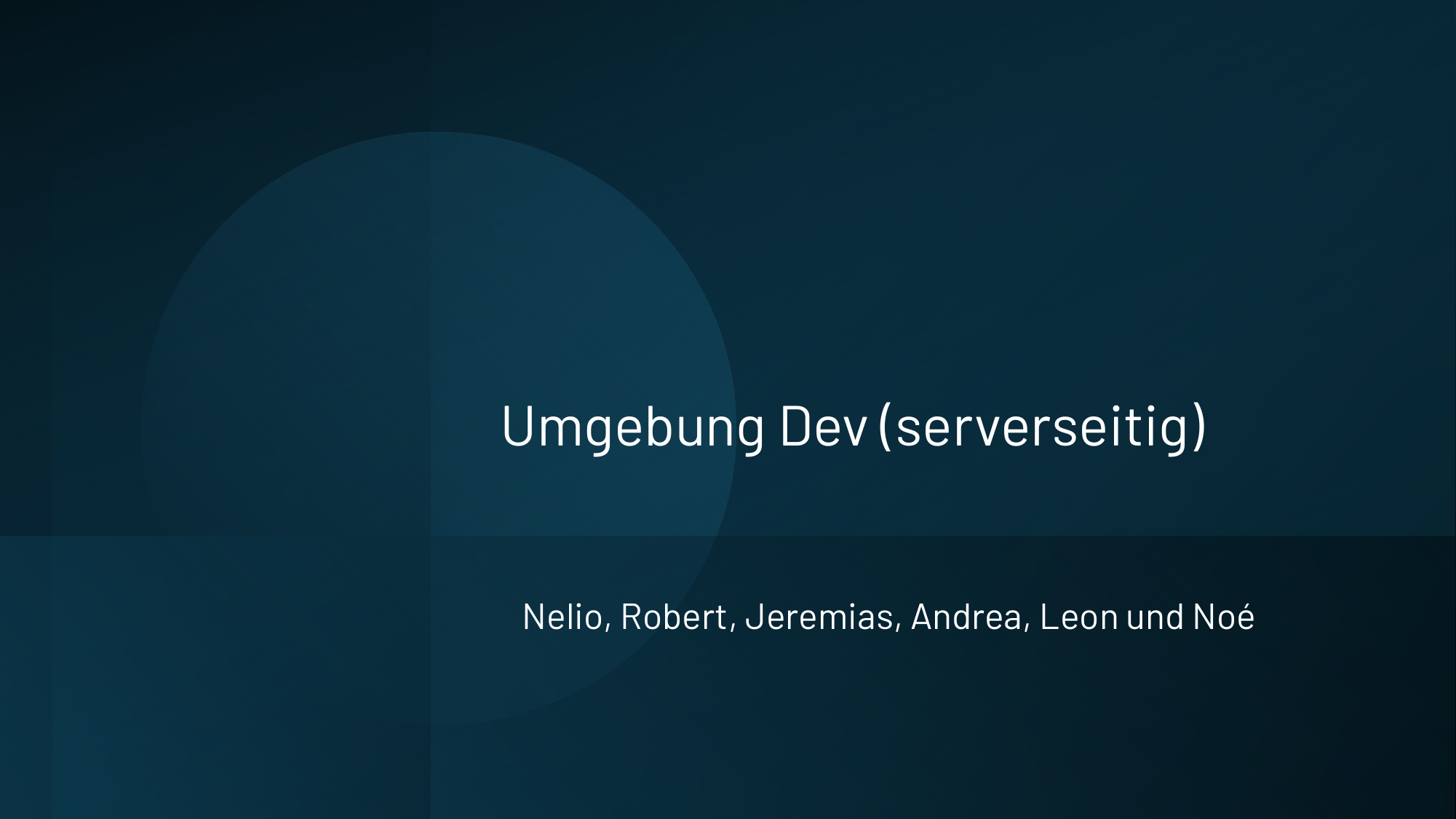

# Umgebung Dev (serverseitig)

Nelio, Robert, Jeremias, Andrea, Leon und Noé